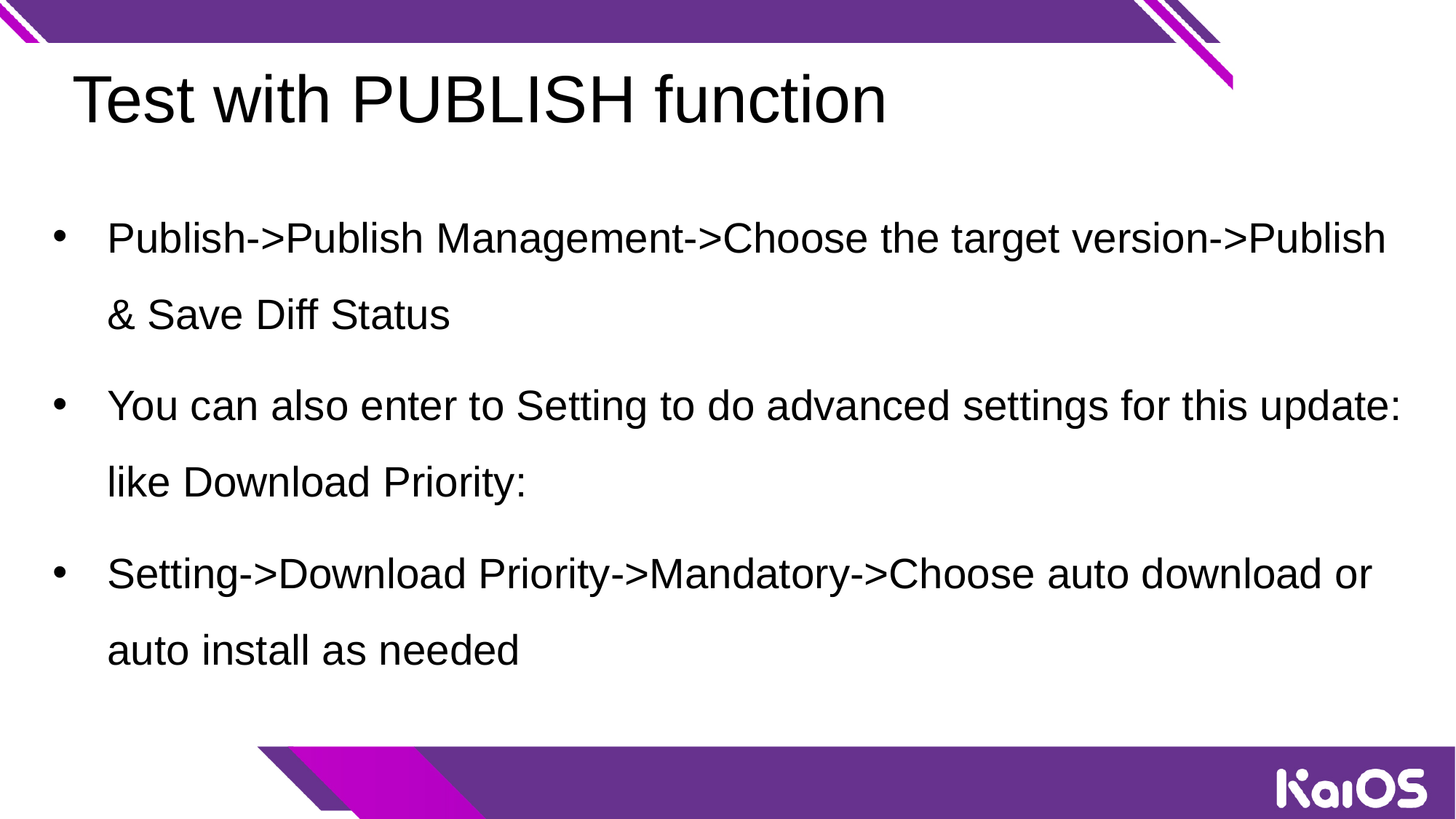

# Test with PUBLISH function
Publish->Publish Management->Choose the target version->Publish & Save Diff Status
You can also enter to Setting to do advanced settings for this update: like Download Priority:
Setting->Download Priority->Mandatory->Choose auto download or auto install as needed